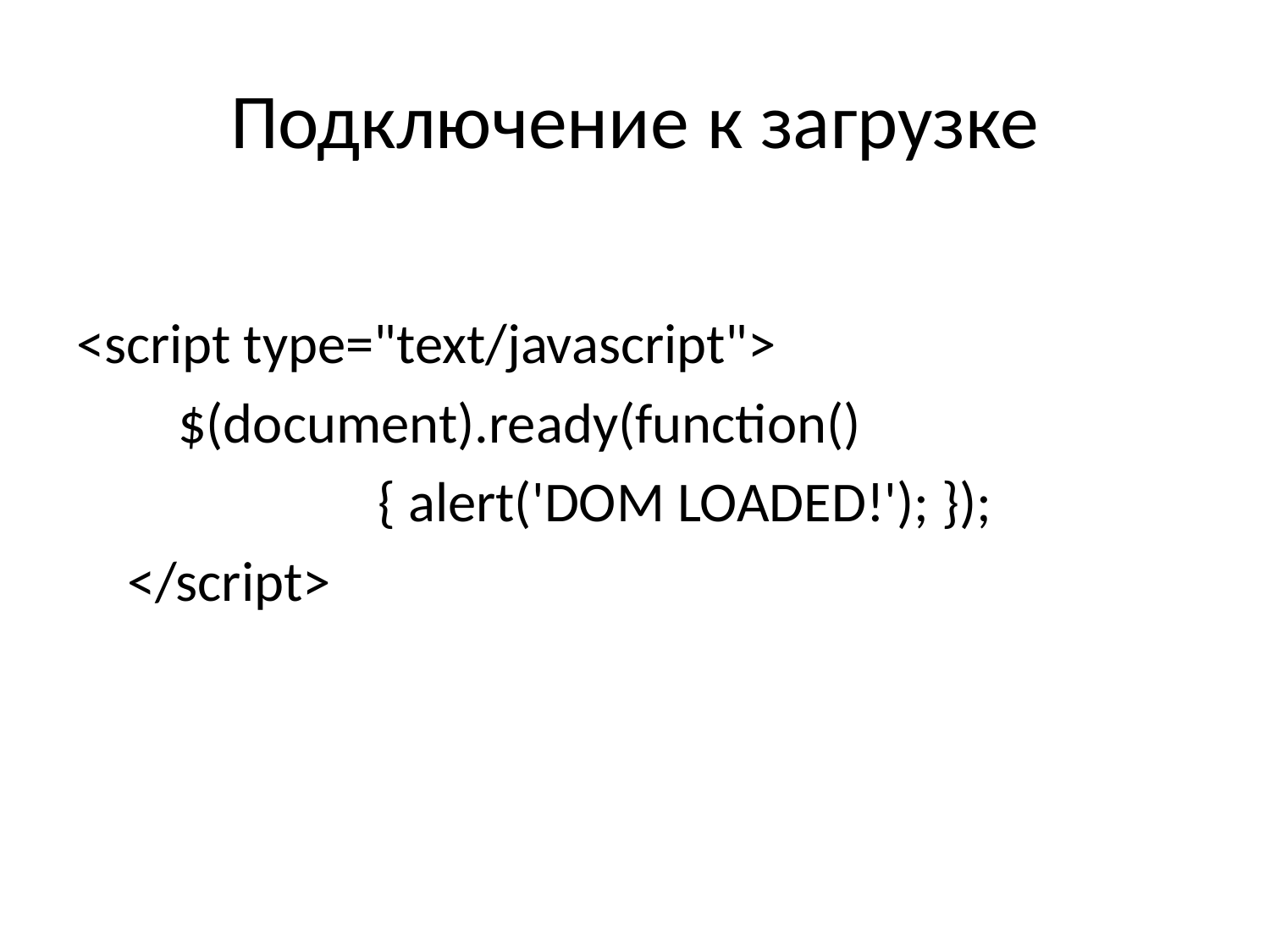

# Подключение к загрузке

<script type="text/javascript">
        $(document).ready(function()
			{ alert('DOM LOADED!'); });
    </script>